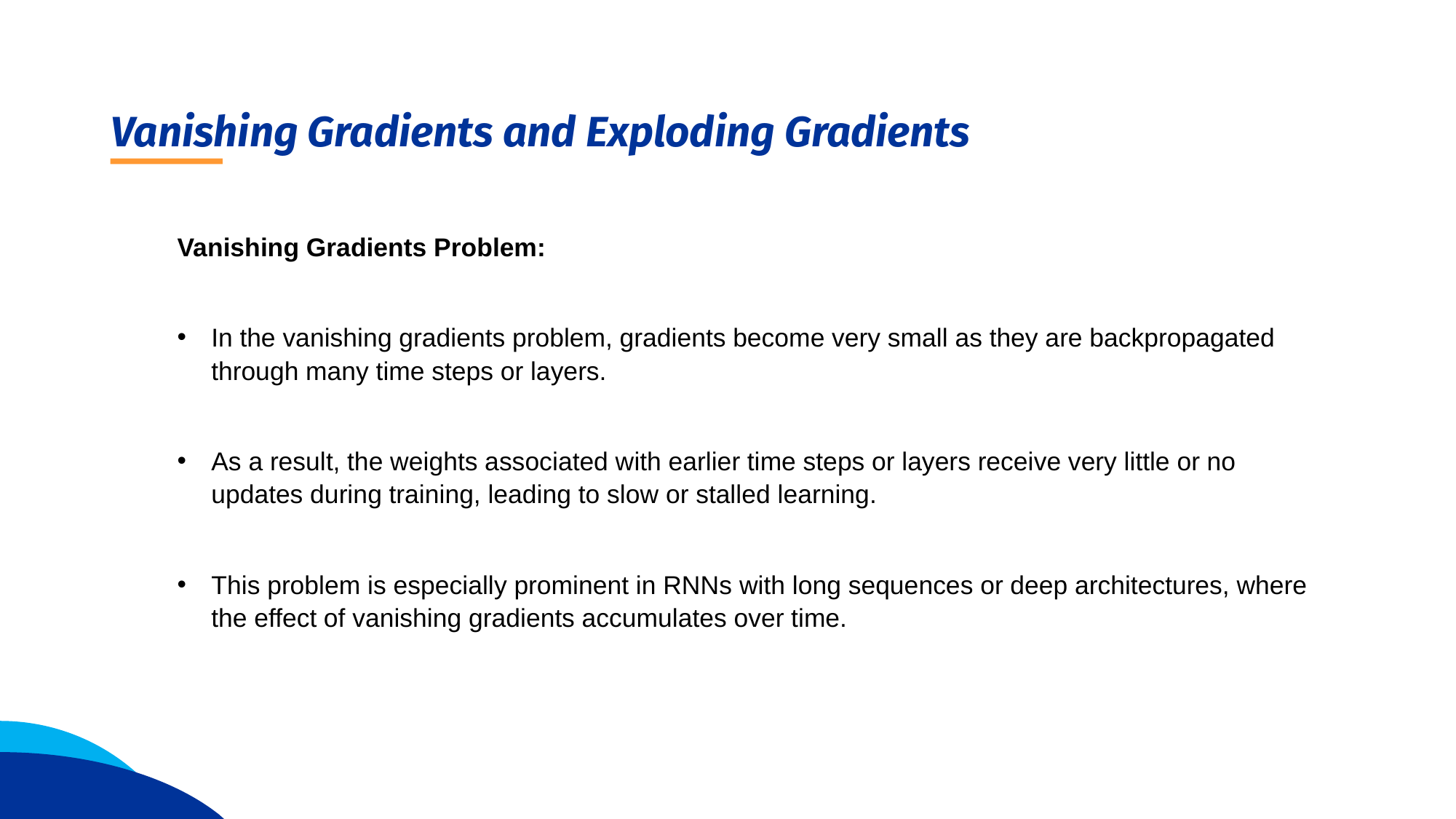

Vanishing Gradients and Exploding Gradients

Vanishing Gradients Problem:

In the vanishing gradients problem, gradients become very small as they are backpropagated through many time steps or layers.

As a result, the weights associated with earlier time steps or layers receive very little or no updates during training, leading to slow or stalled learning.

This problem is especially prominent in RNNs with long sequences or deep architectures, where the effect of vanishing gradients accumulates over time.